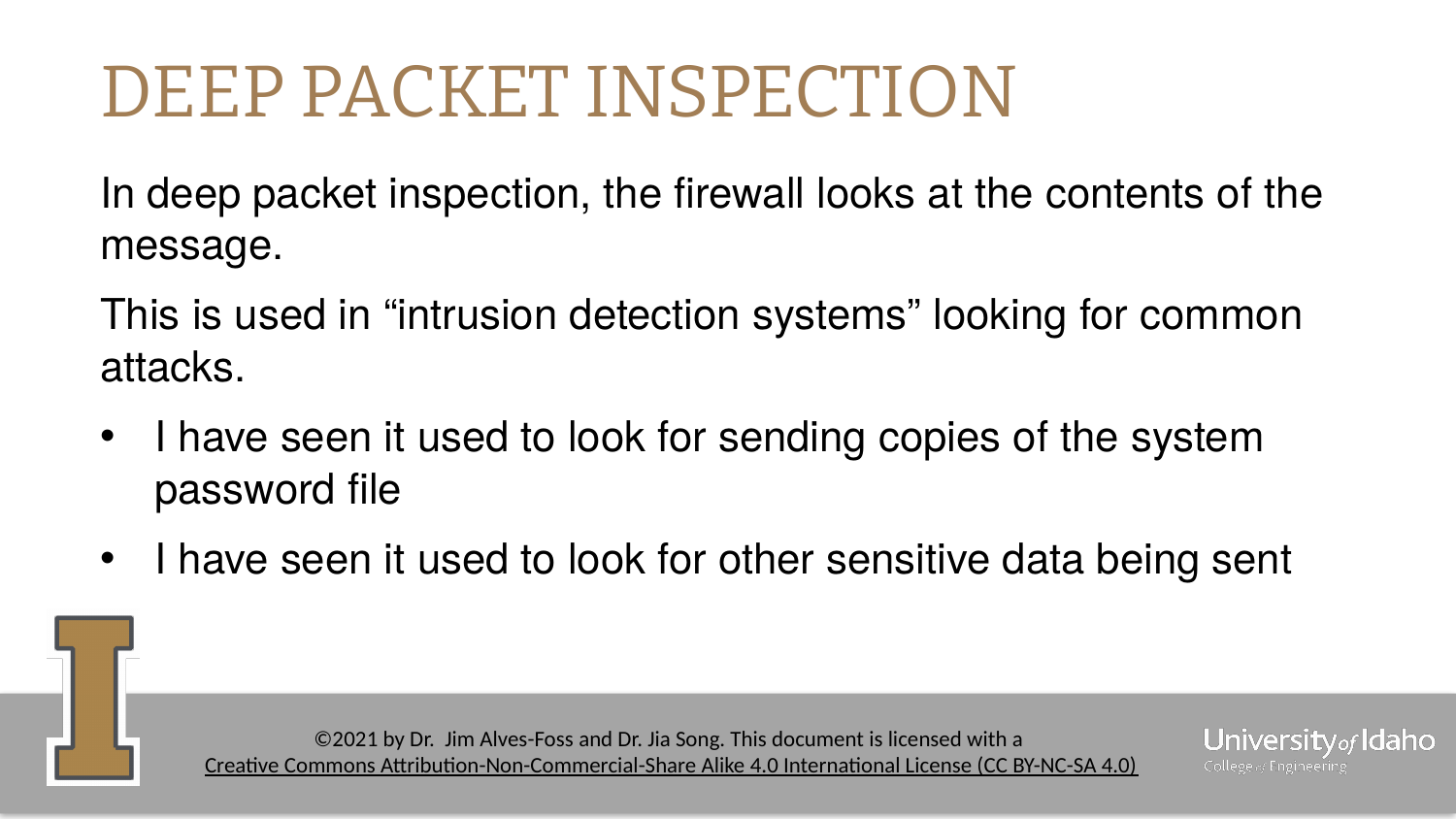

# DEEP PACKET INSPECTION
In deep packet inspection, the firewall looks at the contents of the message.
This is used in “intrusion detection systems” looking for common attacks.
I have seen it used to look for sending copies of the system password file
I have seen it used to look for other sensitive data being sent